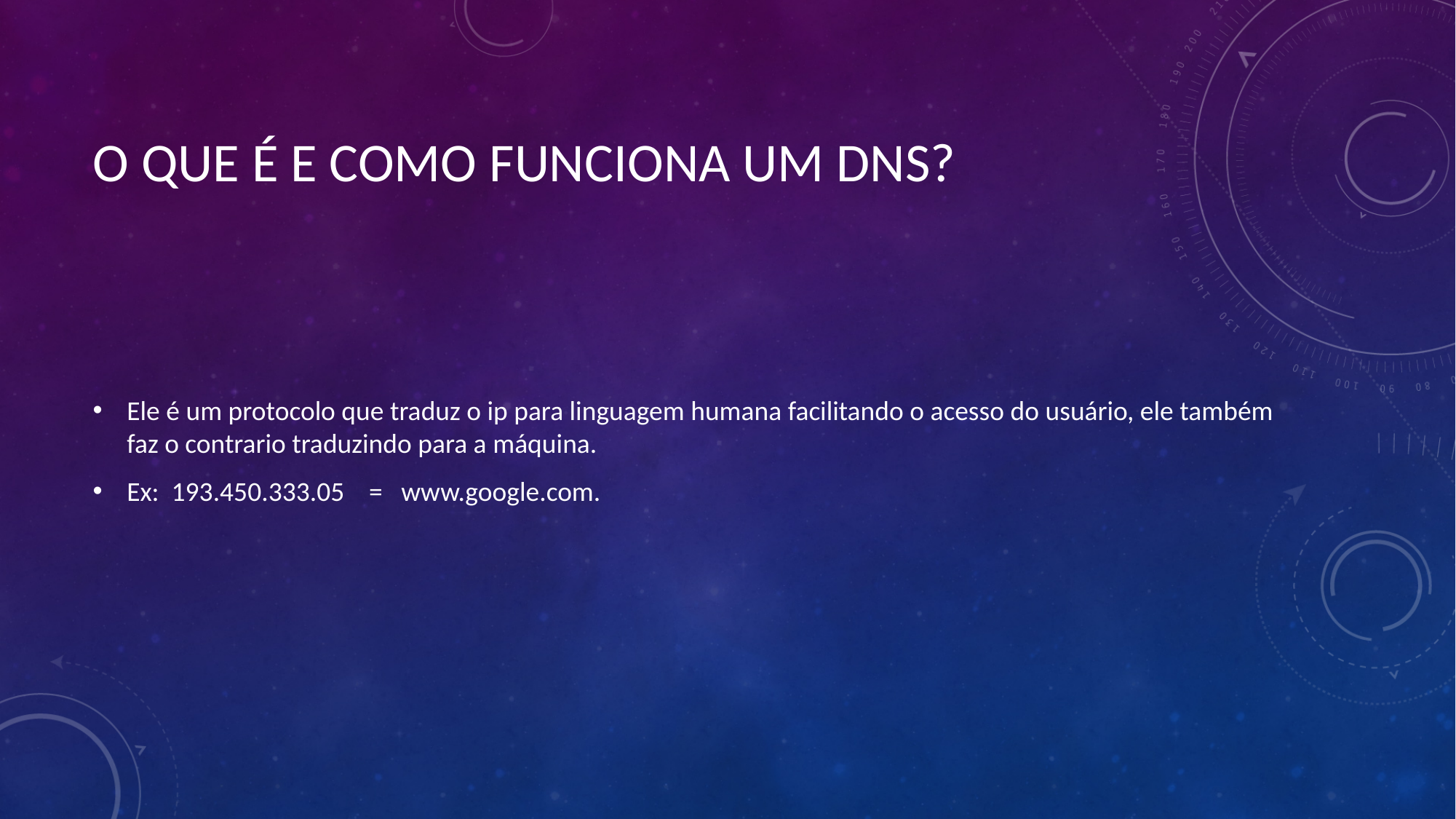

# O que é e como funciona um dns?
Ele é um protocolo que traduz o ip para linguagem humana facilitando o acesso do usuário, ele também faz o contrario traduzindo para a máquina.
Ex:  193.450.333.05    =   www.google.com.